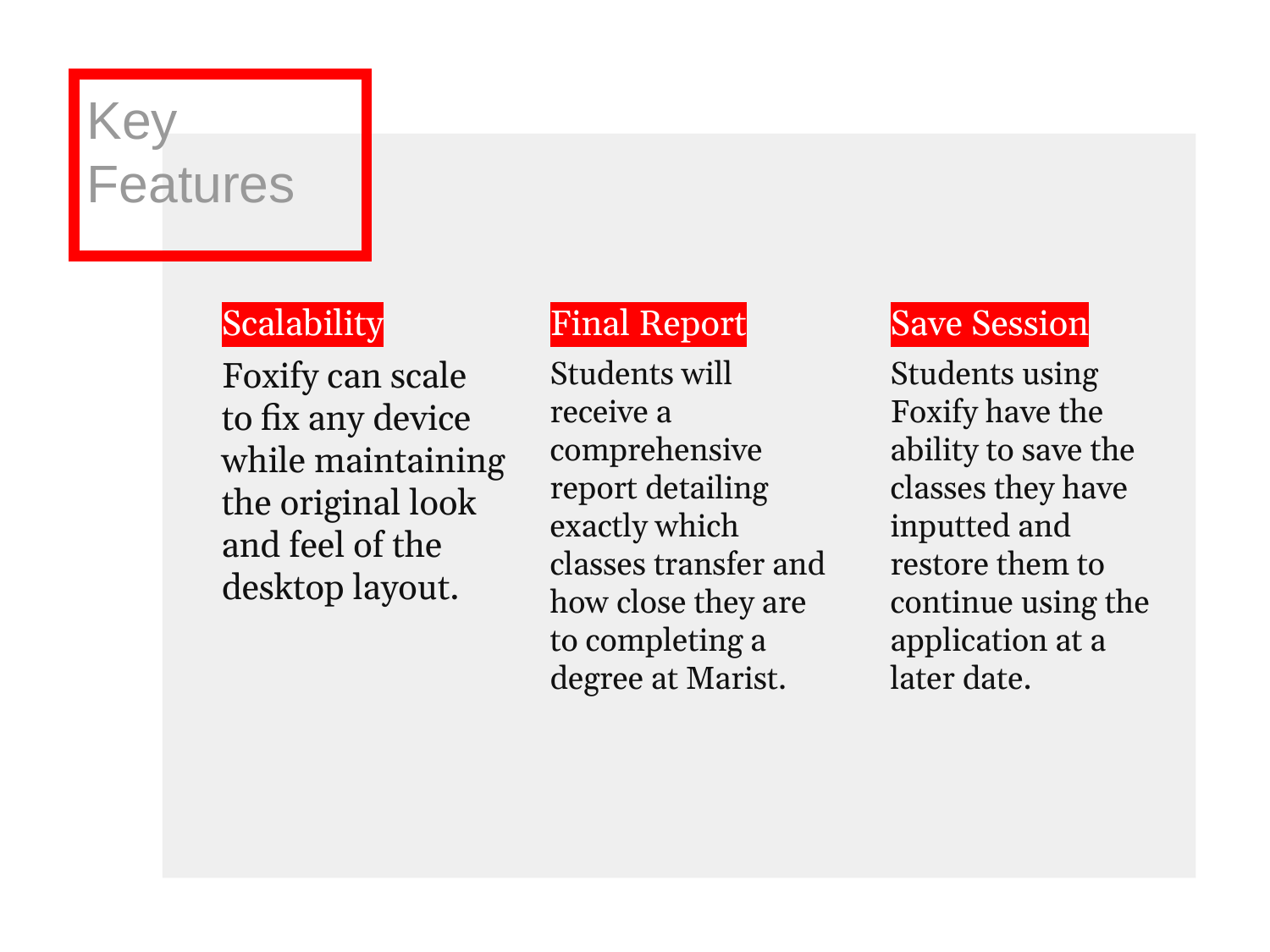

# Key Features
Scalability
Foxify can scale to fix any device while maintaining the original look and feel of the desktop layout.
Final Report
Students will receive a comprehensive report detailing exactly which classes transfer and how close they are to completing a degree at Marist.

Save Session
Students using Foxify have the ability to save the classes they have inputted and restore them to continue using the application at a later date.